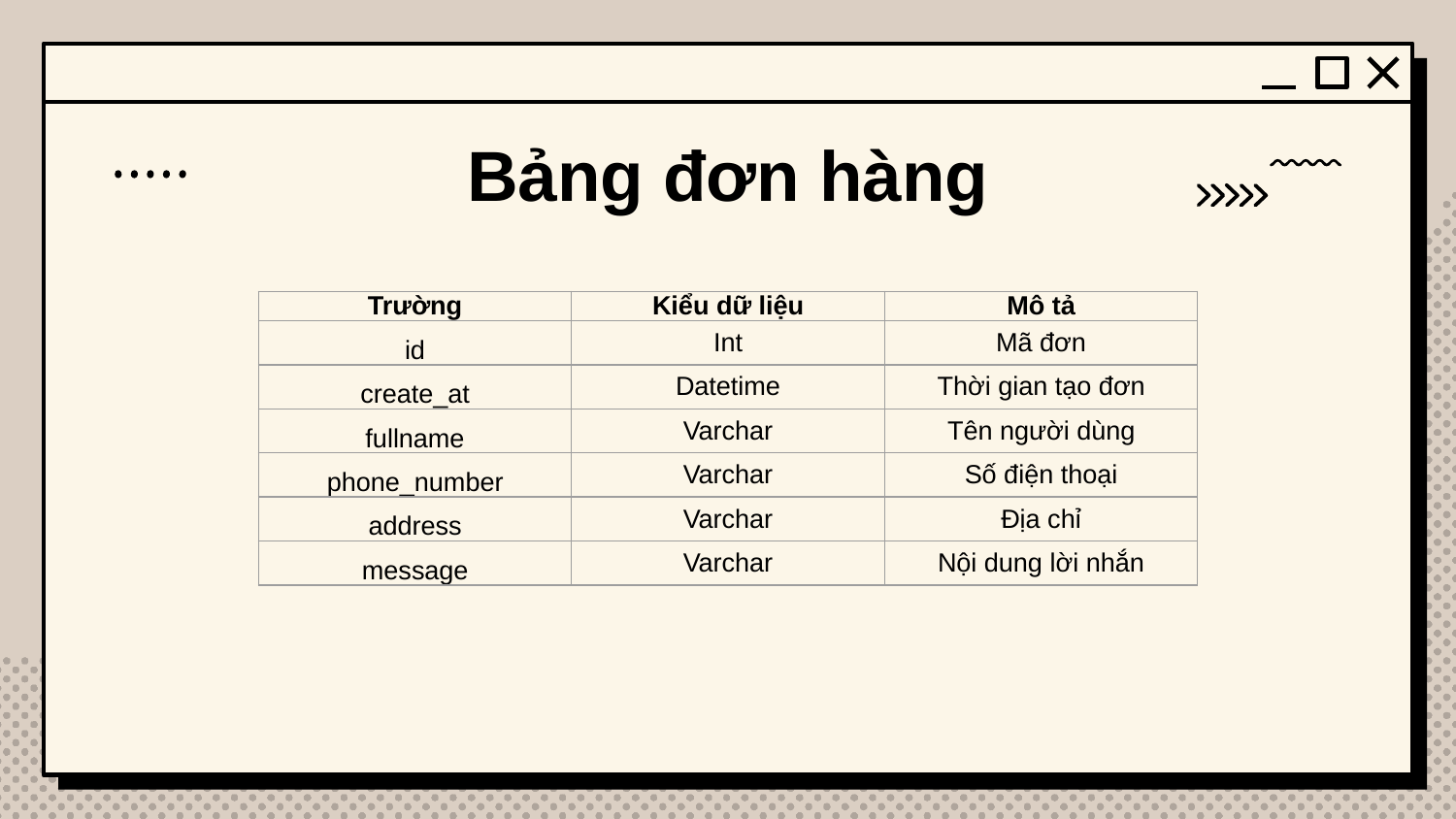

# Bảng đơn hàng

| Trường | Kiểu dữ liệu | Mô tả |
| --- | --- | --- |
| id | Int | Mã đơn |
| create\_at | Datetime | Thời gian tạo đơn |
| fullname | Varchar | Tên người dùng |
| phone\_number | Varchar | Số điện thoại |
| address | Varchar | Địa chỉ |
| message | Varchar | Nội dung lời nhắn |